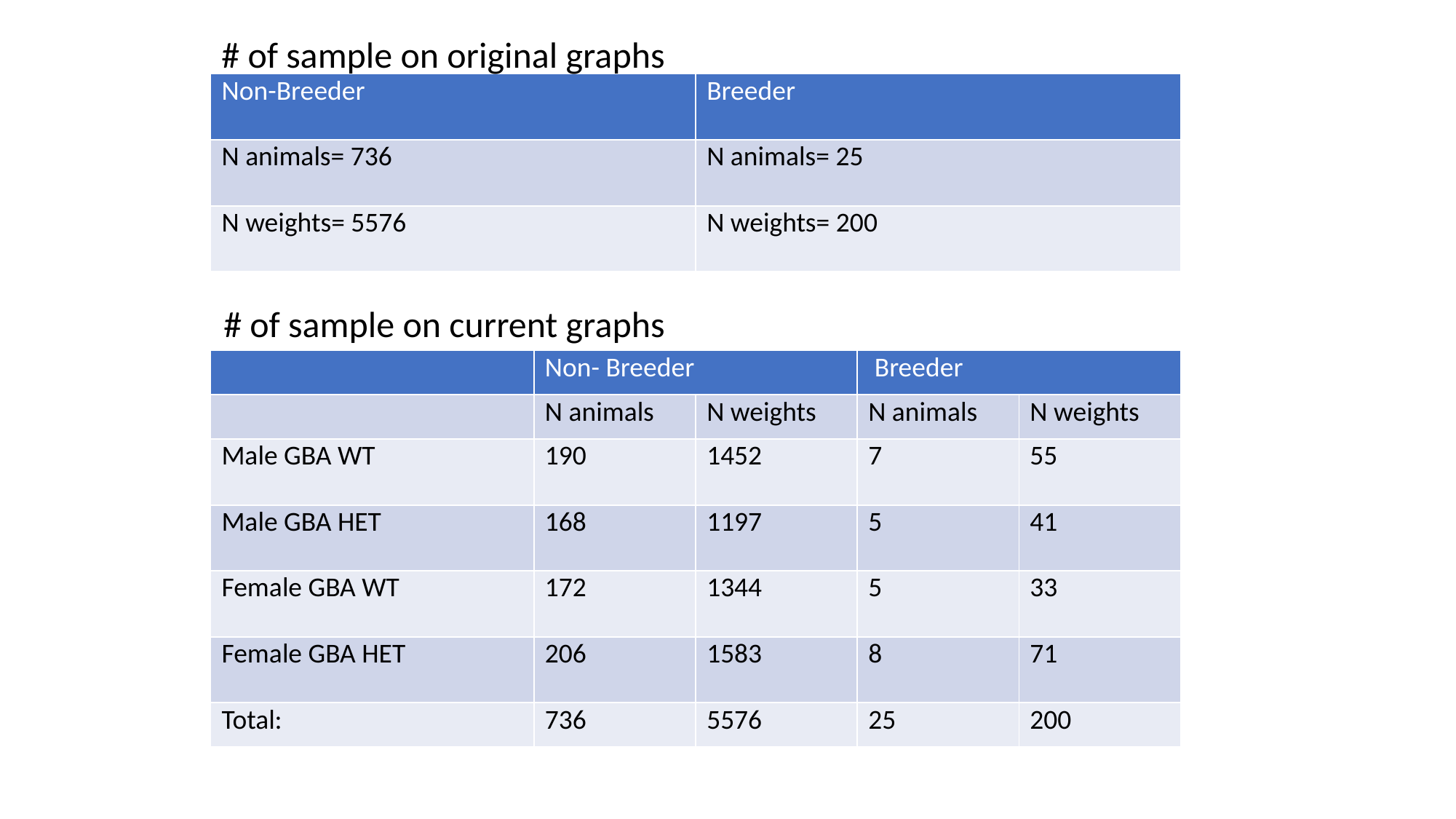

# of sample on original graphs

| Non-Breeder | Breeder |
| --- | --- |
| N animals= 736 | N animals= 25 |
| N weights= 5576 | N weights= 200 |
# of sample on current graphs
|  | Non- Breeder |  | Breeder |  |
| --- | --- | --- | --- | --- |
|  | N animals | N weights | N animals | N weights |
| Male GBA WT | 190 | 1452 | 7 | 55 |
| Male GBA HET | 168 | 1197 | 5 | 41 |
| Female GBA WT | 172 | 1344 | 5 | 33 |
| Female GBA HET | 206 | 1583 | 8 | 71 |
| Total: | 736 | 5576 | 25 | 200 |